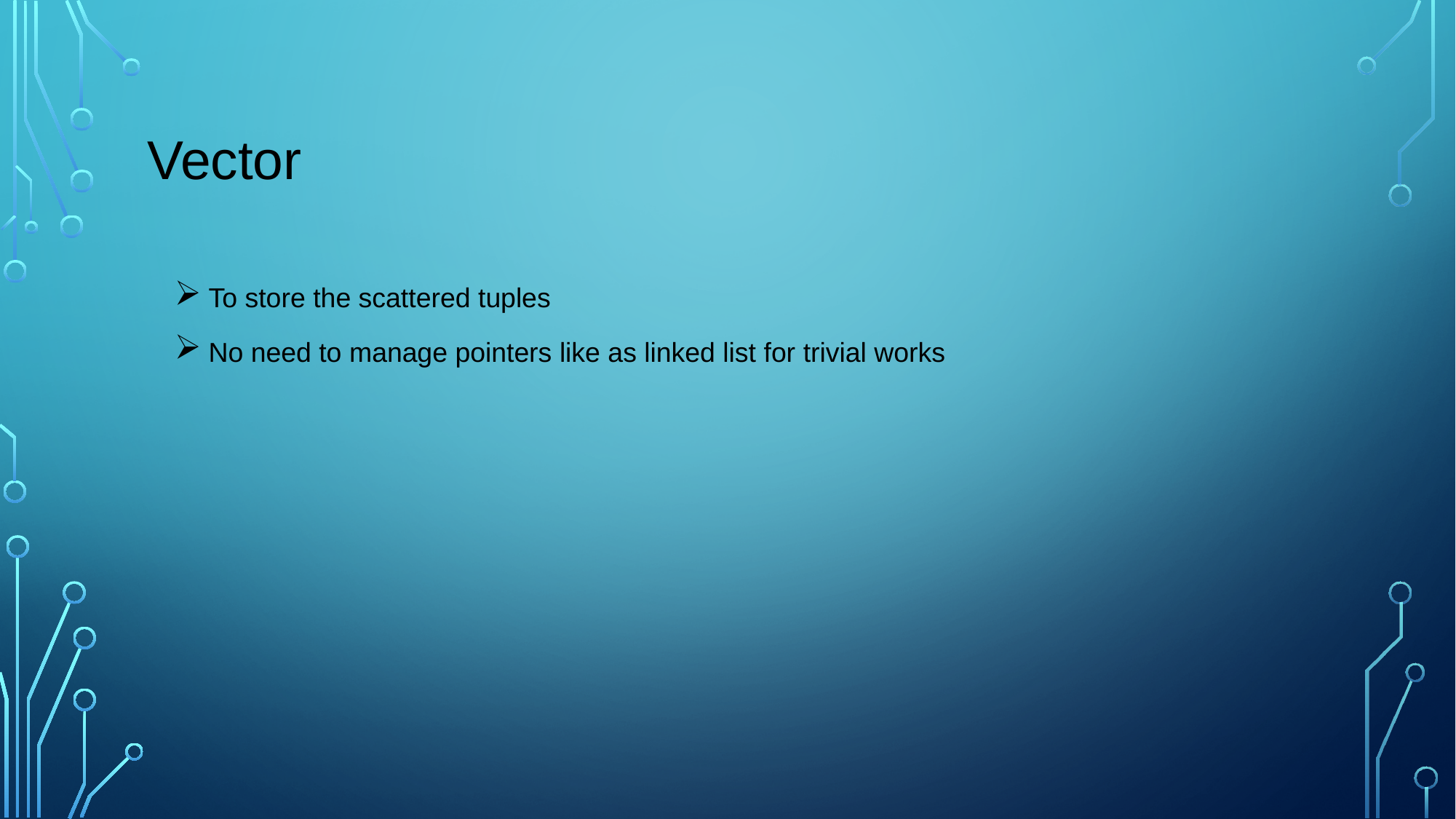

# Vector
To store the scattered tuples
No need to manage pointers like as linked list for trivial works